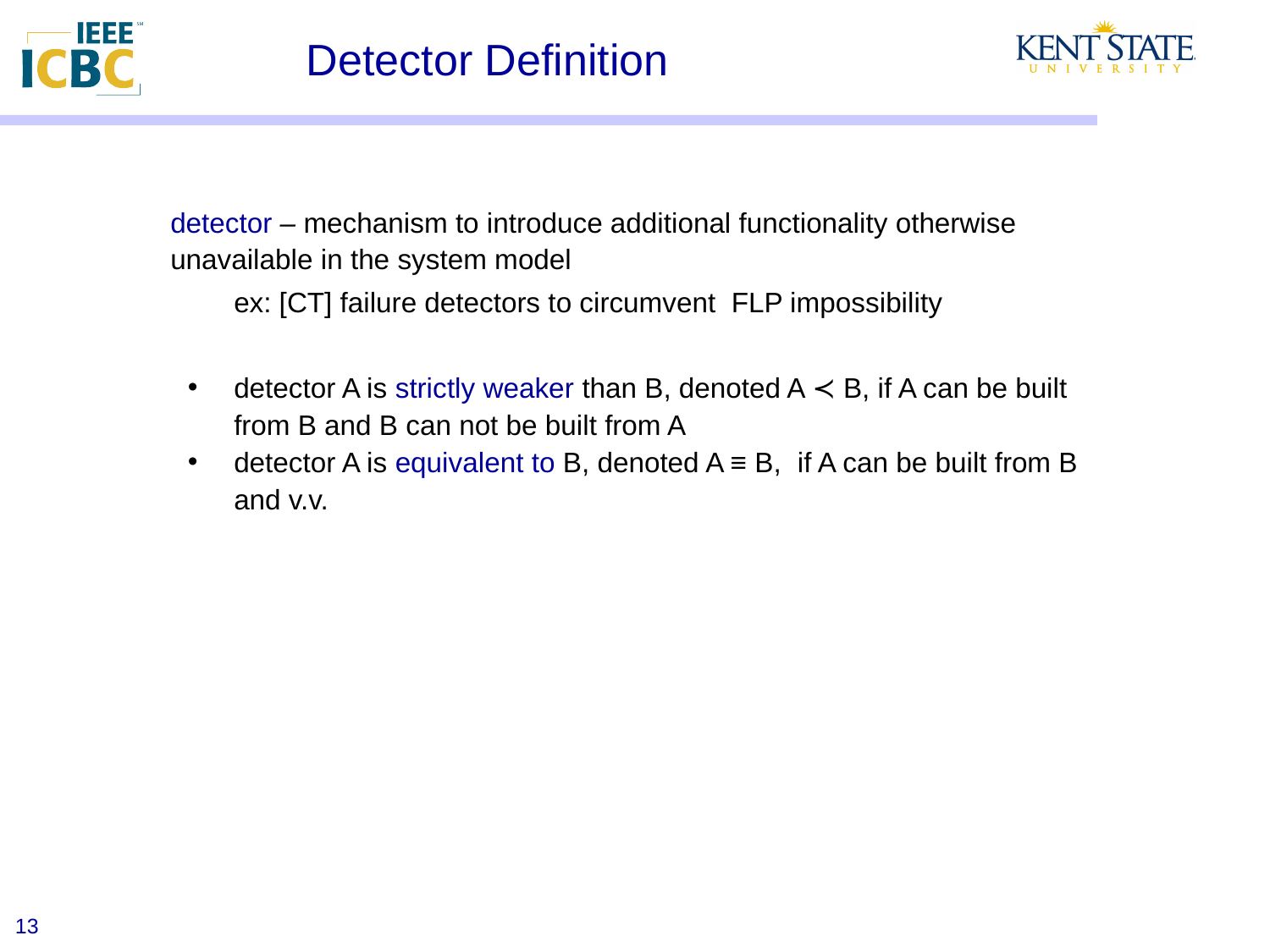

# Detector Definition
detector – mechanism to introduce additional functionality otherwise unavailable in the system model
ex: [CT] failure detectors to circumvent  FLP impossibility

detector A is strictly weaker than B, denoted A ≺ B, if A can be built from B and B can not be built from A
detector A is equivalent to B, denoted A ≡ B,  if A can be built from B and v.v.